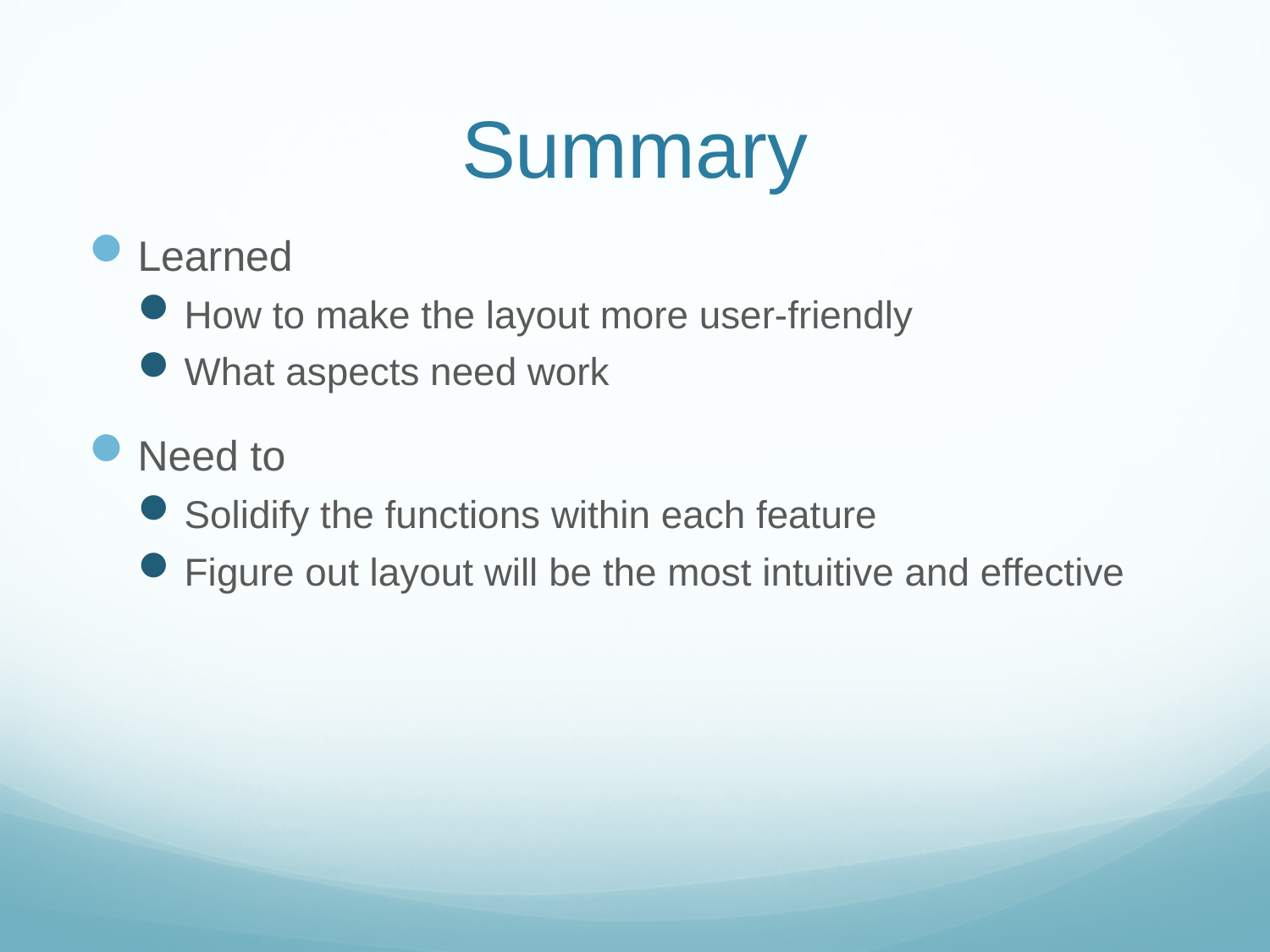

# Summary
Learned
How to make the layout more user-friendly
What aspects need work
Need to
Solidify the functions within each feature
Figure out layout will be the most intuitive and effective